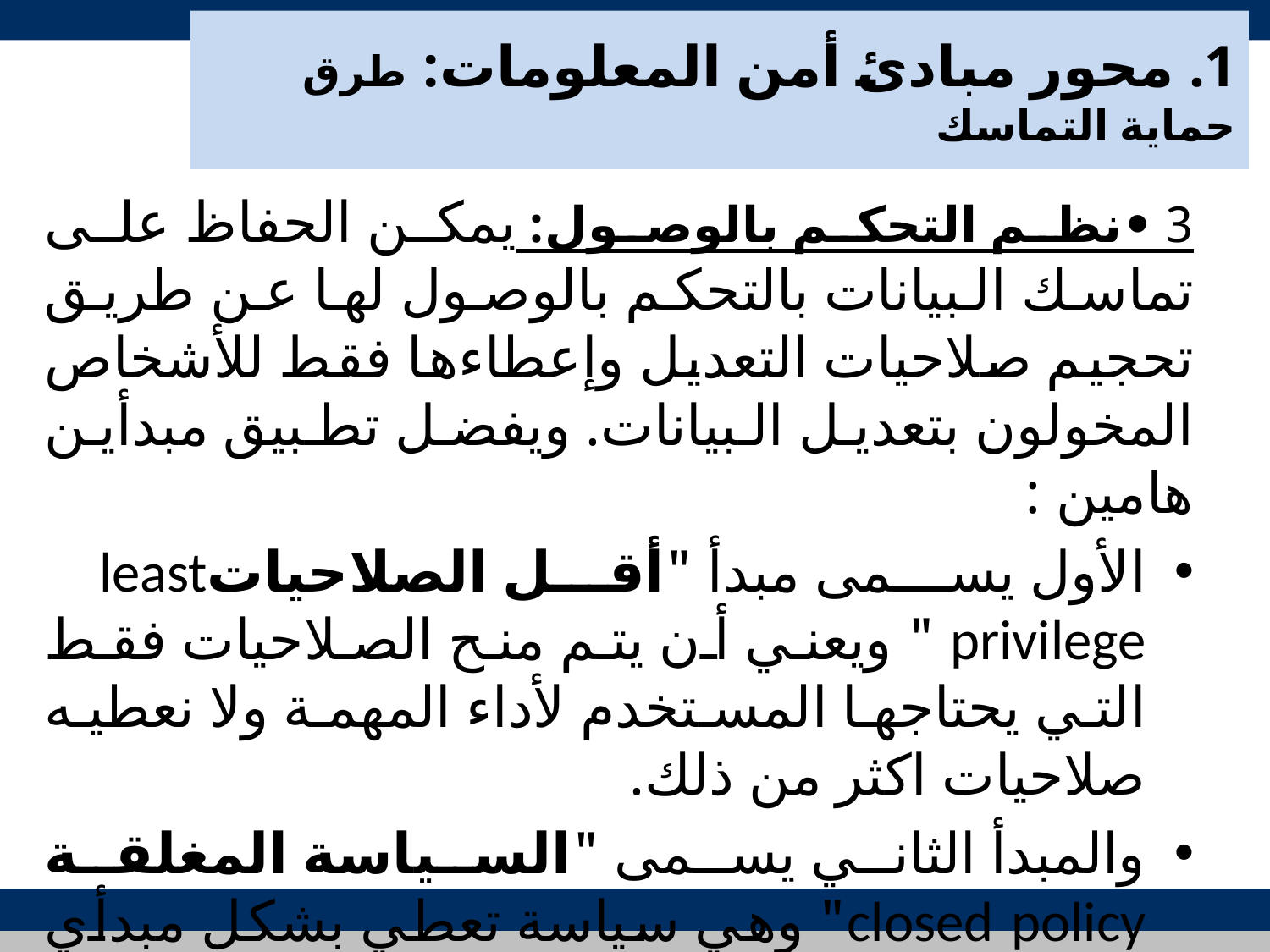

# 1. محور مبادئ أمن المعلومات: طرق حماية التماسك
3 •	نظم التحكم بالوصول: يمكن الحفاظ على تماسك البيانات بالتحكم بالوصول لها عن طريق تحجيم صلاحيات التعديل وإعطاءها فقط للأشخاص المخولون بتعديل البيانات. ويفضل تطبيق مبدأين هامين :
الأول يسمى مبدأ "أقل الصلاحياتleast privilege " ويعني أن يتم منح الصلاحيات فقط التي يحتاجها المستخدم لأداء المهمة ولا نعطيه صلاحيات اكثر من ذلك.
والمبدأ الثاني يسمى "السياسة المغلقة closed policy" وهي سياسة تعطي بشكل مبدأي للمستخدمين صلاحية القراءة فقط، ثم يتم منح الصلاحيات الأعلى عند الحاجة.